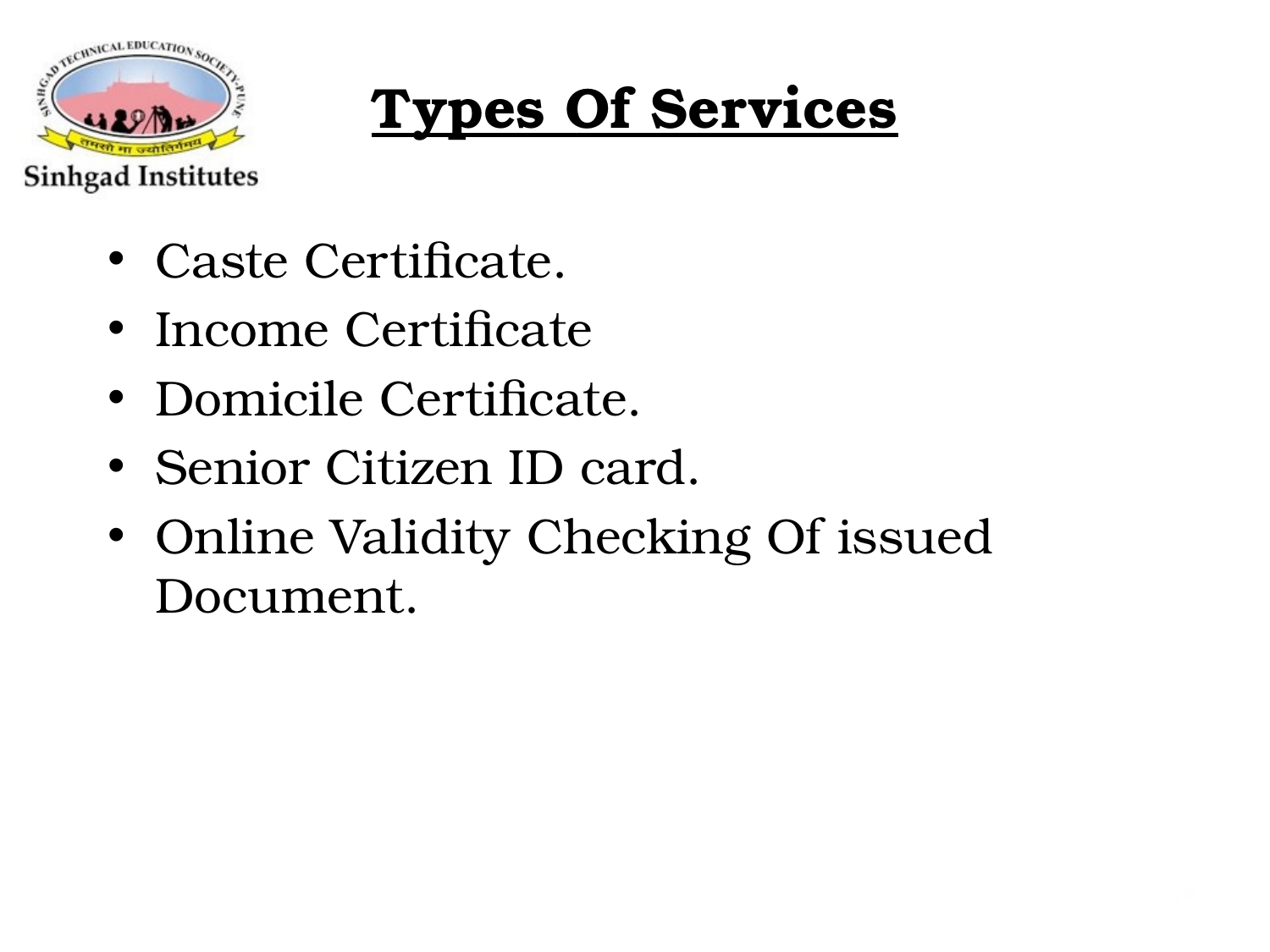

# Types Of Services
Caste Certificate.
Income Certificate
Domicile Certificate.
Senior Citizen ID card.
Online Validity Checking Of issued Document.